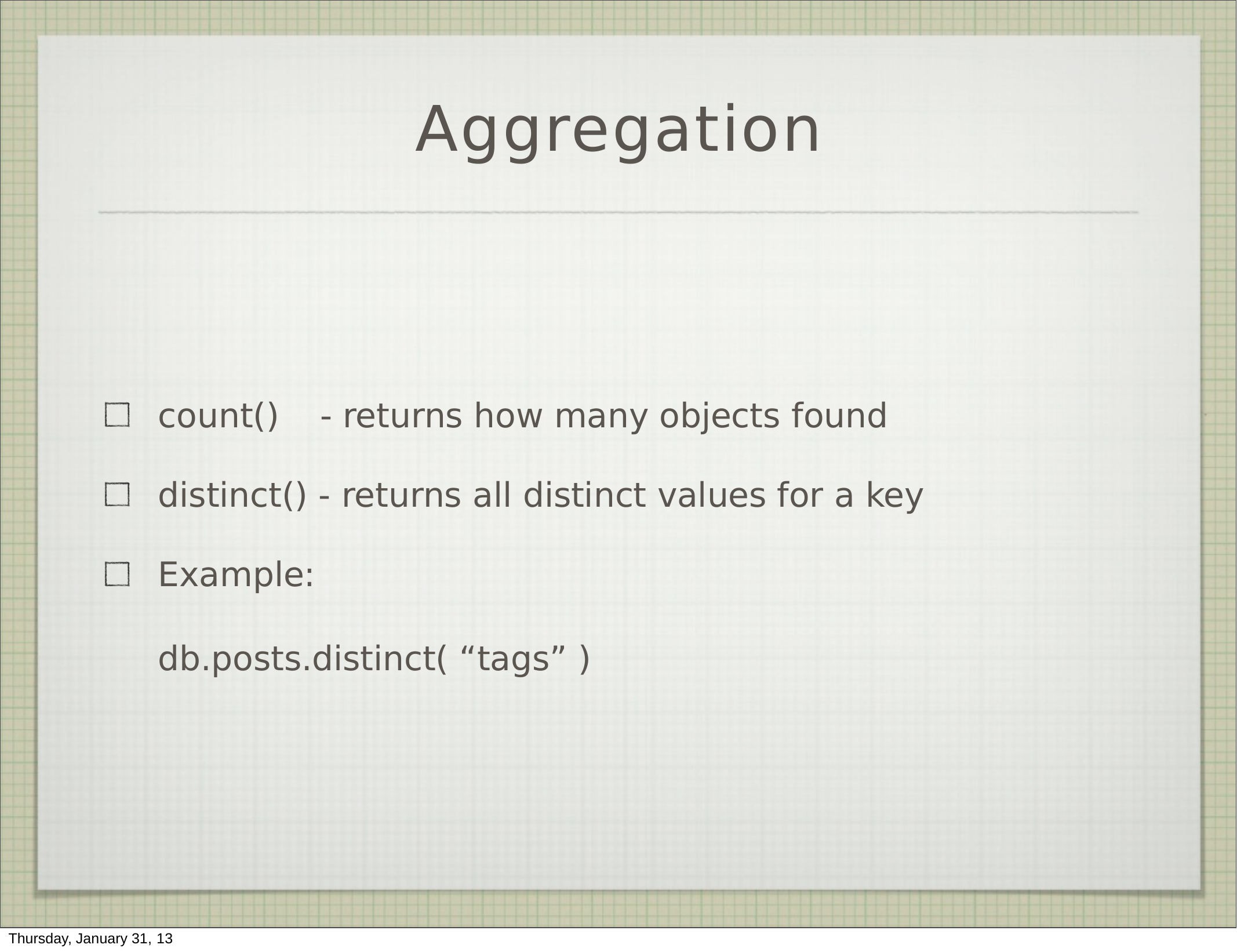

# Aggregation
count()	- returns how many objects found
distinct() - returns all distinct values for a key  Example:

db.posts.distinct( “tags” )

Thursday, January 31, 13